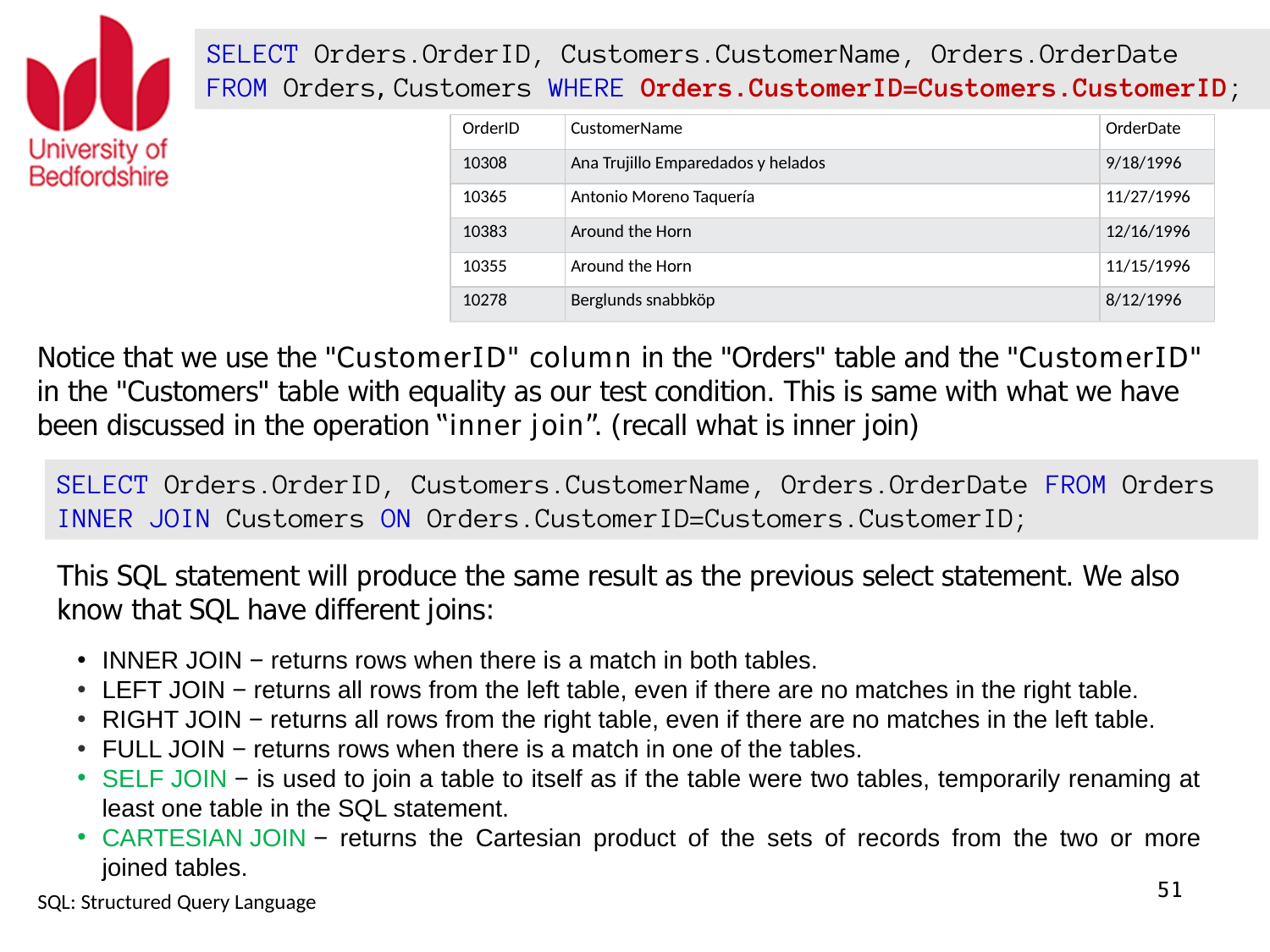

SELECT Orders.OrderID, Customers.CustomerName, Orders.OrderDate
FROM Orders, Customers WHERE Orders.CustomerID=Customers.CustomerID;
SELECT Orders.OrderID, Customers.CustomerName, Orders.OrderDate
FROM Orders, Customers WHERE Orders.CustomerID=Customers.CustomerID;
| OrderID | CustomerName | OrderDate |
| --- | --- | --- |
| 10308 | Ana Trujillo Emparedados y helados | 9/18/1996 |
| 10365 | Antonio Moreno Taquería | 11/27/1996 |
| 10383 | Around the Horn | 12/16/1996 |
| 10355 | Around the Horn | 11/15/1996 |
| 10278 | Berglunds snabbköp | 8/12/1996 |
Notice that we use the "CustomerID" column in the "Orders" table and the "CustomerID" in the "Customers" table with equality as our test condition. This is same with what we have been discussed in the operation “inner join”. (recall what is inner join)
SELECT Orders.OrderID, Customers.CustomerName, Orders.OrderDate FROM Orders
INNER JOIN Customers ON Orders.CustomerID=Customers.CustomerID;
This SQL statement will produce the same result as the previous select statement. We also know that SQL have different joins:
INNER JOIN − returns rows when there is a match in both tables.
LEFT JOIN − returns all rows from the left table, even if there are no matches in the right table.
RIGHT JOIN − returns all rows from the right table, even if there are no matches in the left table.
FULL JOIN − returns rows when there is a match in one of the tables.
SELF JOIN − is used to join a table to itself as if the table were two tables, temporarily renaming at least one table in the SQL statement.
CARTESIAN JOIN − returns the Cartesian product of the sets of records from the two or more joined tables.
SQL: Structured Query Language